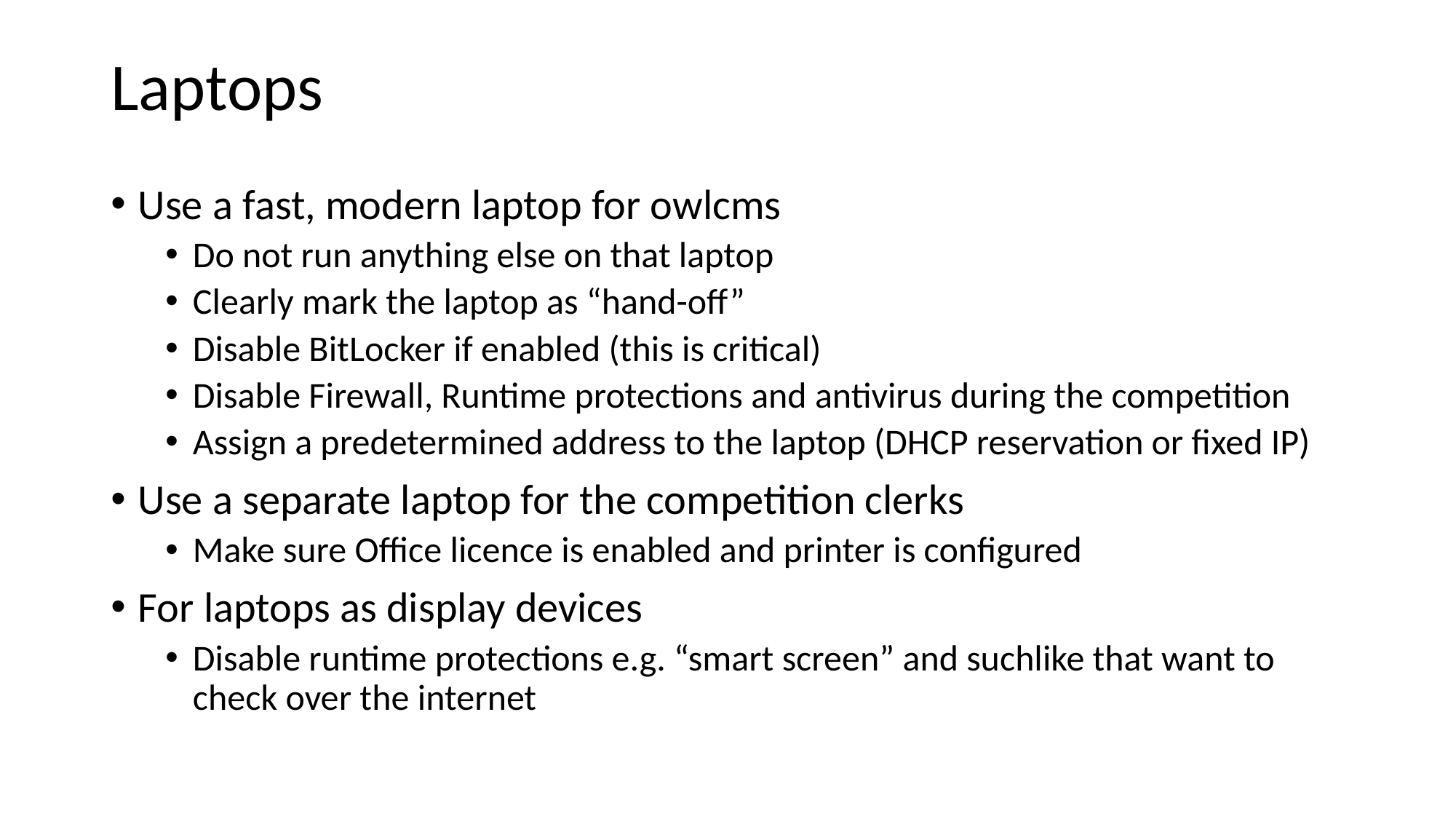

# Laptops
Use a fast, modern laptop for owlcms
Do not run anything else on that laptop
Clearly mark the laptop as “hand-off”
Disable BitLocker if enabled (this is critical)
Disable Firewall, Runtime protections and antivirus during the competition
Assign a predetermined address to the laptop (DHCP reservation or fixed IP)
Use a separate laptop for the competition clerks
Make sure Office licence is enabled and printer is configured
For laptops as display devices
Disable runtime protections e.g. “smart screen” and suchlike that want to check over the internet